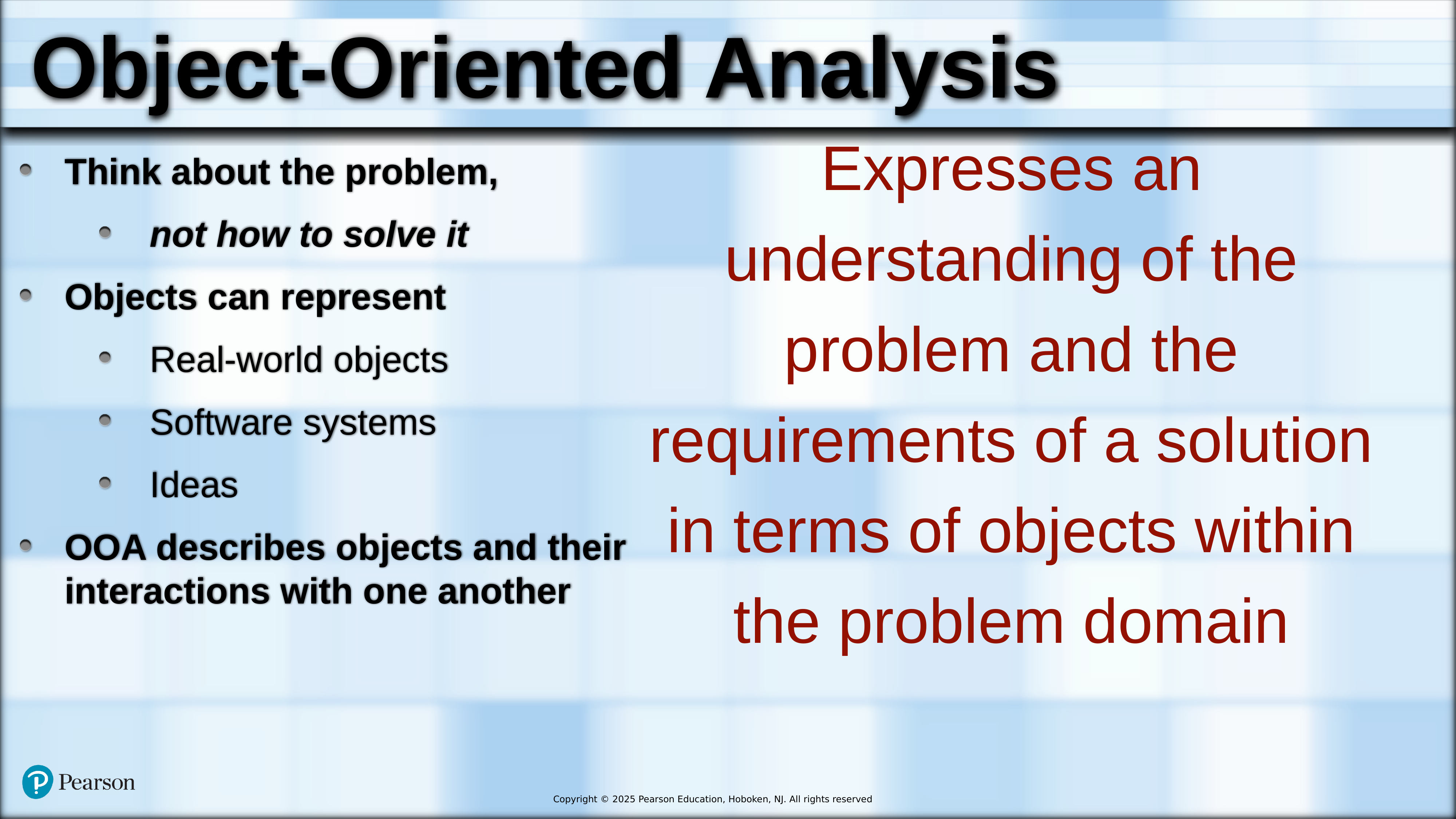

# Object-Oriented Analysis
Think about the problem,
not how to solve it
Objects can represent
Real-world objects
Software systems
Ideas
OOA describes objects and their interactions with one another
Expresses an understanding of the problem and the requirements of a solution in terms of objects within the problem domain